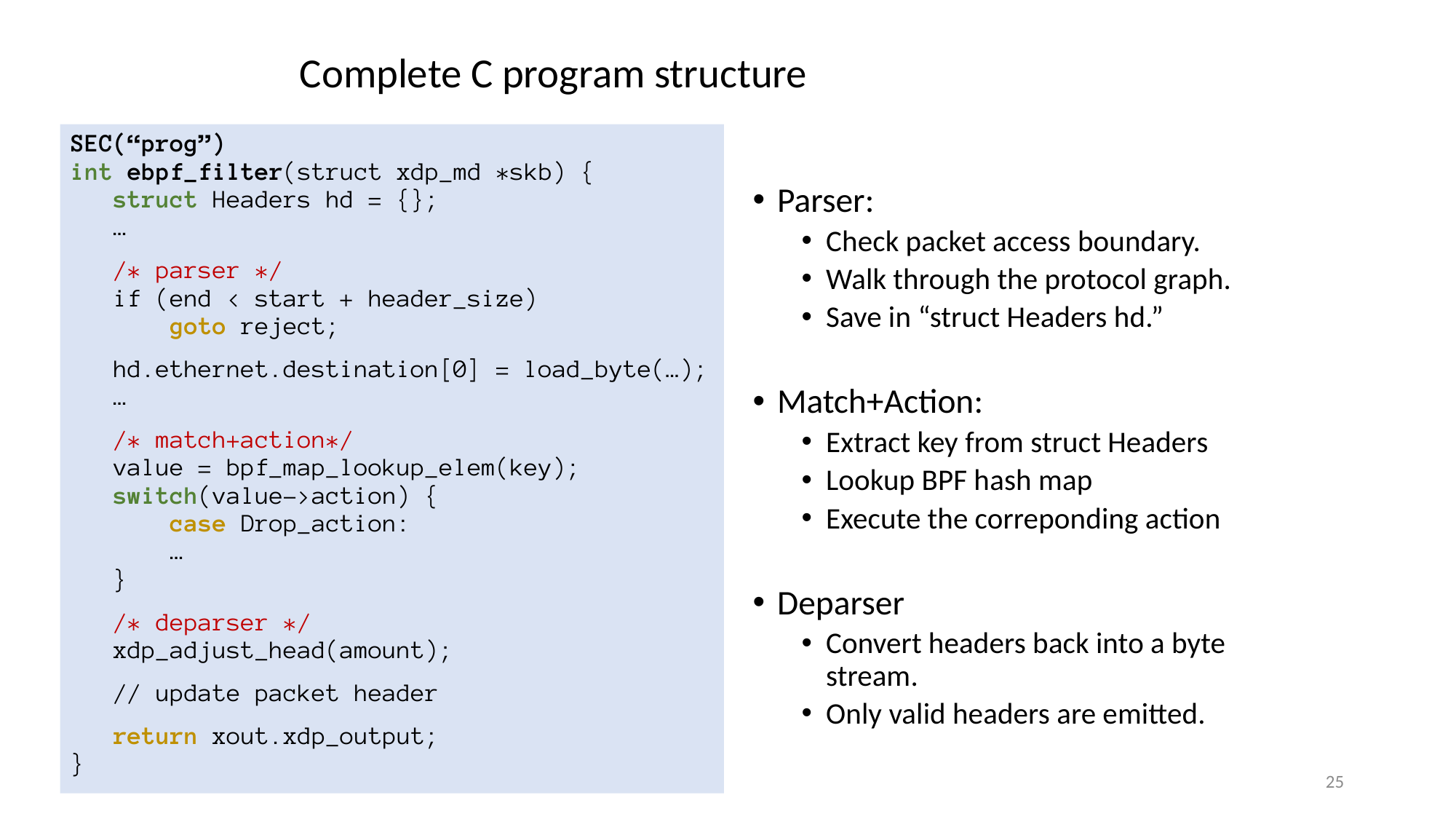

# Complete C program structure
﻿SEC(“prog”)
int ebpf_filter(struct xdp_md *skb) {
   struct Headers hd = {};
   …
   /* parser */
   if (end < start + header_size)
       goto reject;
   hd.ethernet.destination[0] = load_byte(…);
   …
   /* match+action*/
   value = bpf_map_lookup_elem(key);
   switch(value->action) {
       case Drop_action:
       …
   }
   /* deparser */
   xdp_adjust_head(amount);
   // update packet header
   return xout.xdp_output;
}
Parser:
Check packet access boundary.
Walk through the protocol graph.
Save in “struct Headers hd.”

Match+Action:
Extract key from struct Headers
Lookup BPF hash map
Execute the correponding action

Deparser
Convert headers back into a byte stream.
Only valid headers are emitted.

25